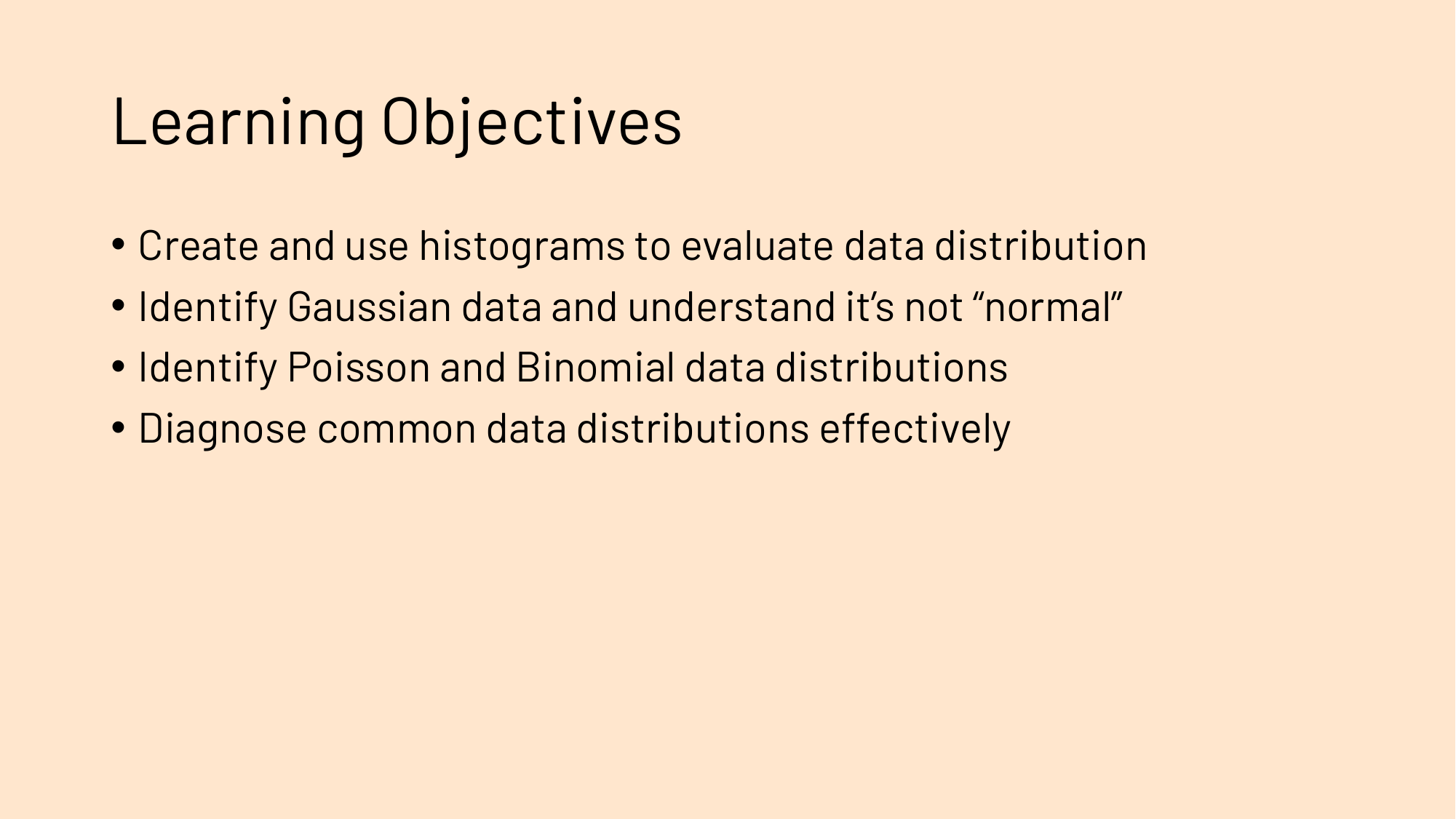

# Learning Objectives
Create and use histograms to evaluate data distribution
Identify Gaussian data and understand it’s not “normal”
Identify Poisson and Binomial data distributions
Diagnose common data distributions effectively